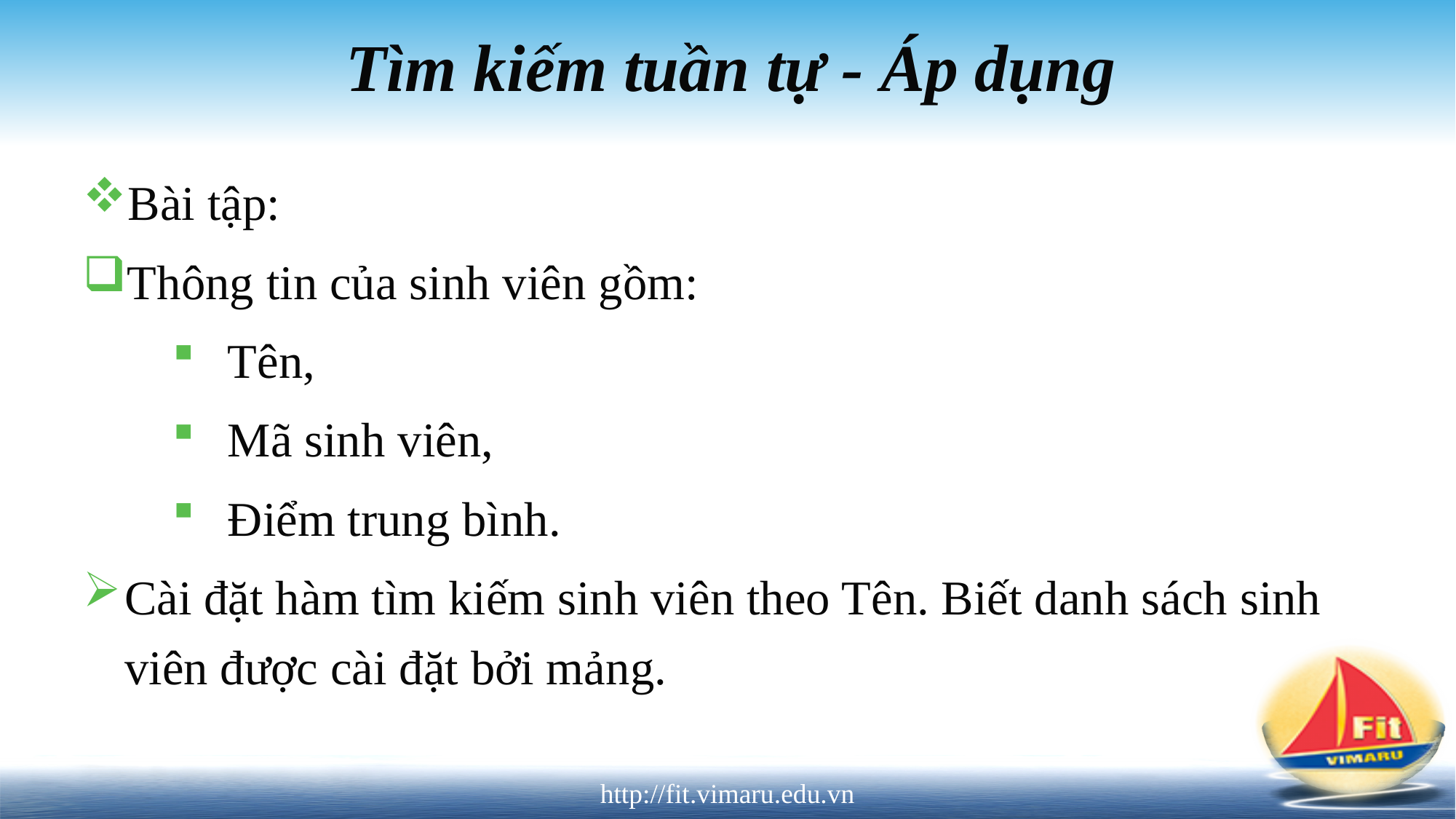

Tìm kiếm tuần tự - Áp dụng
Bài tập:
Thông tin của sinh viên gồm:
Tên,
Mã sinh viên,
Điểm trung bình.
Cài đặt hàm tìm kiếm sinh viên theo Tên. Biết danh sách sinh viên được cài đặt bởi mảng.
http://fit.vimaru.edu.vn